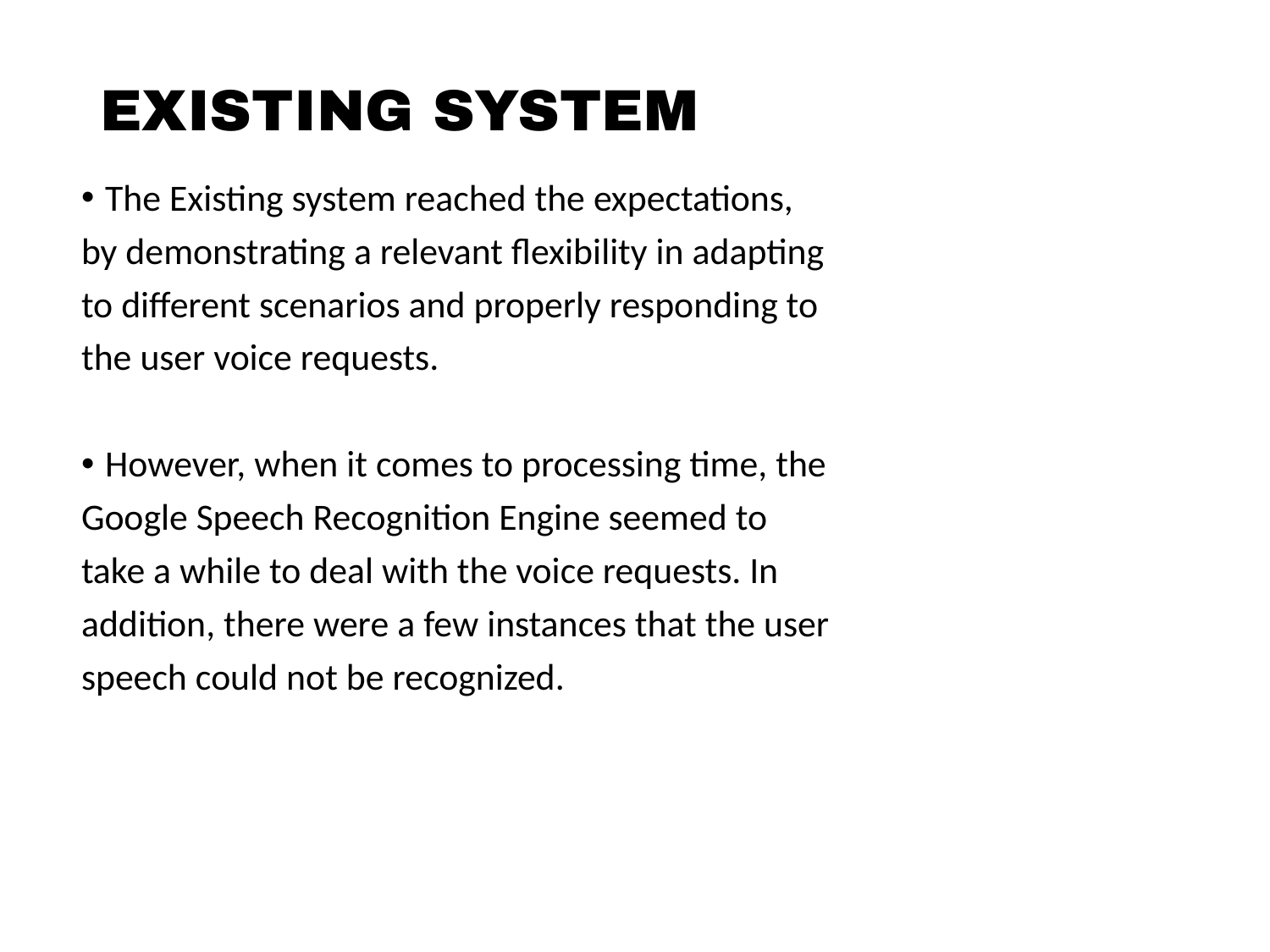

# EXISTING SYSTEM
The Existing system reached the expectations,
by demonstrating a relevant flexibility in adapting
to different scenarios and properly responding to
the user voice requests.

However, when it comes to processing time, the
Google Speech Recognition Engine seemed to
take a while to deal with the voice requests. In
addition, there were a few instances that the user
speech could not be recognized.